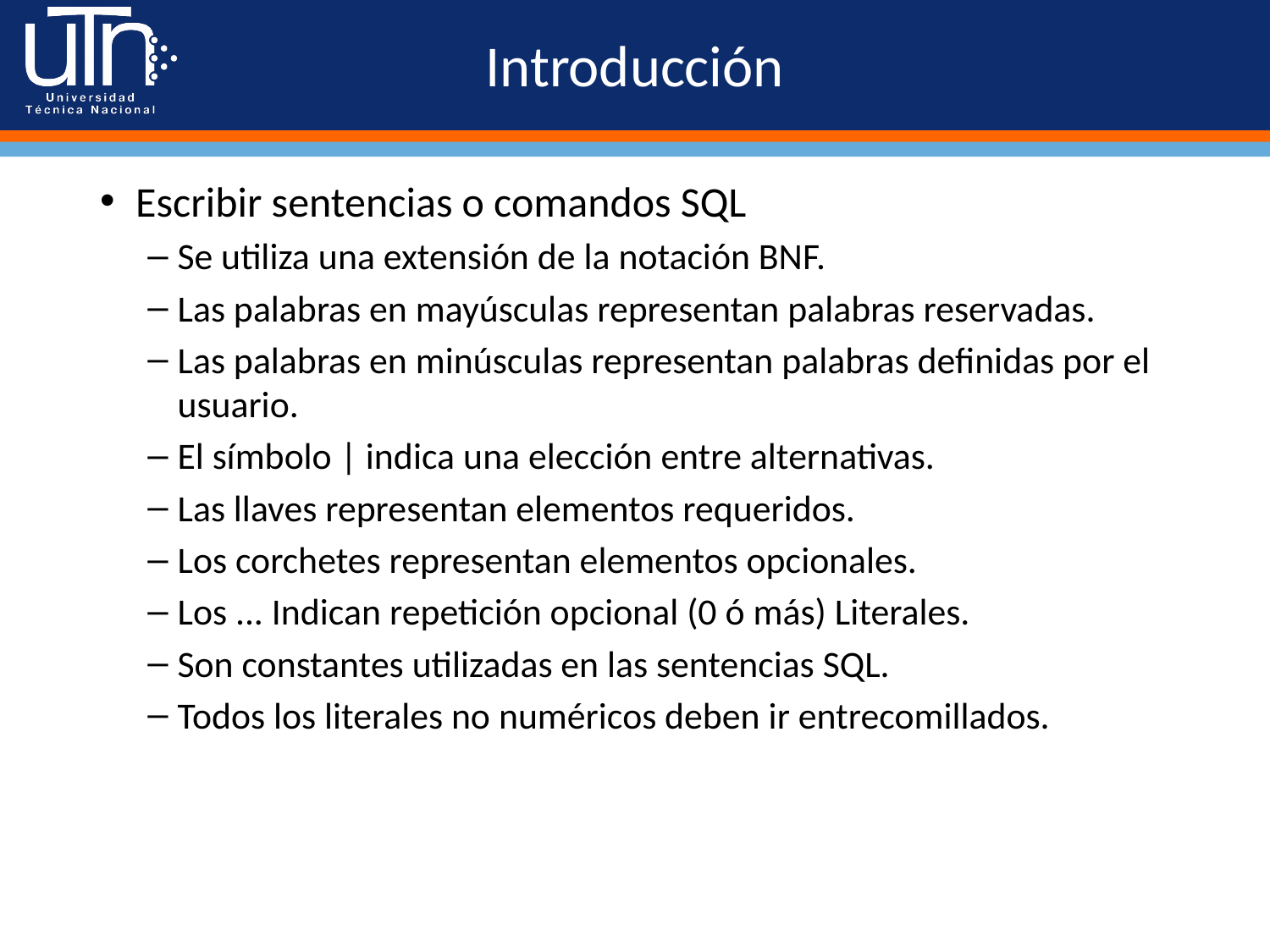

# Introducción
Escribir sentencias o comandos SQL
Se utiliza una extensión de la notación BNF.
Las palabras en mayúsculas representan palabras reservadas.
Las palabras en minúsculas representan palabras definidas por el usuario.
El símbolo | indica una elección entre alternativas.
Las llaves representan elementos requeridos.
Los corchetes representan elementos opcionales.
Los ... Indican repetición opcional (0 ó más) Literales.
Son constantes utilizadas en las sentencias SQL.
Todos los literales no numéricos deben ir entrecomillados.